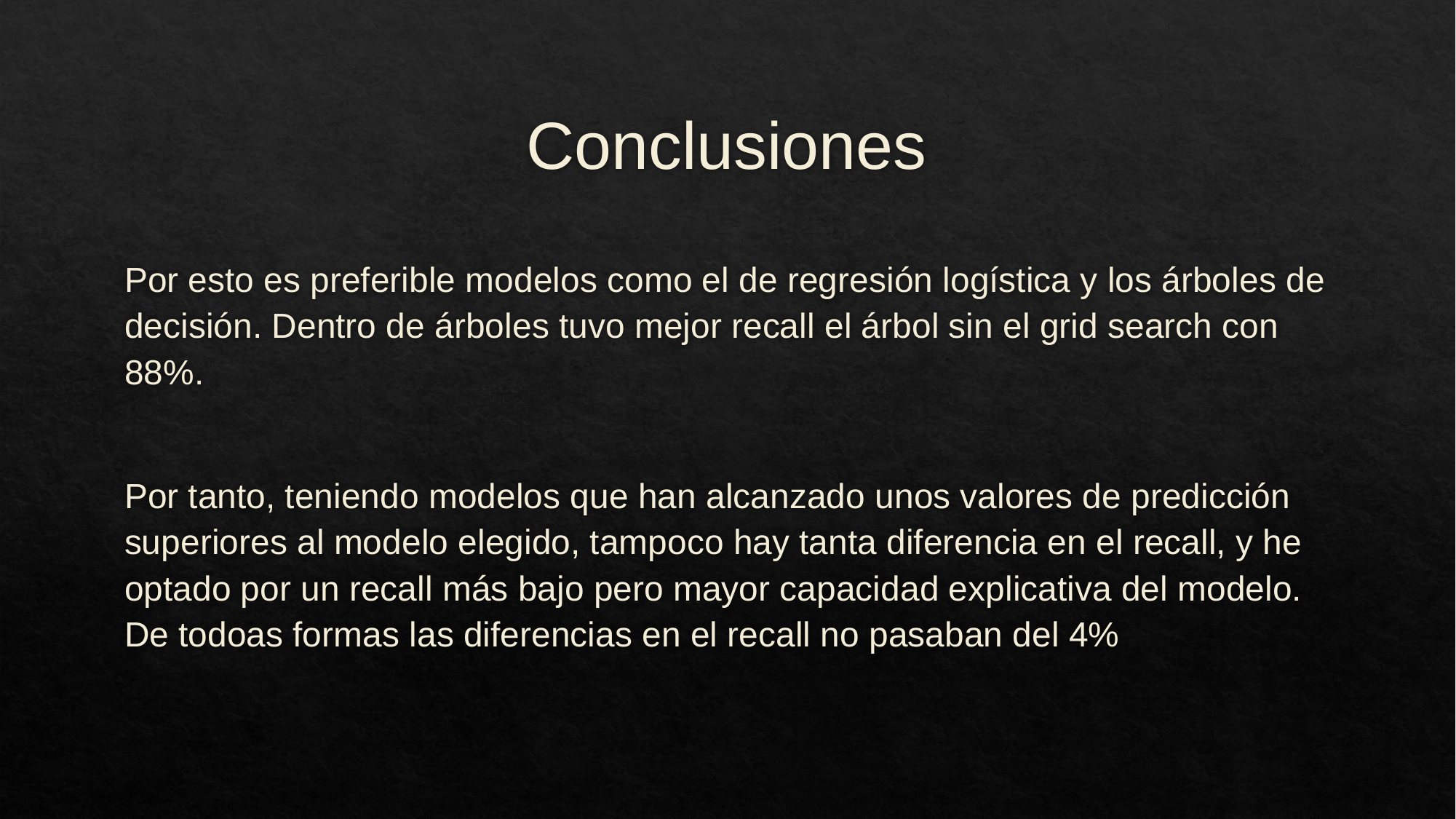

# Conclusiones
Por esto es preferible modelos como el de regresión logística y los árboles de decisión. Dentro de árboles tuvo mejor recall el árbol sin el grid search con 88%.

Por tanto, teniendo modelos que han alcanzado unos valores de predicción superiores al modelo elegido, tampoco hay tanta diferencia en el recall, y he optado por un recall más bajo pero mayor capacidad explicativa del modelo. De todoas formas las diferencias en el recall no pasaban del 4%